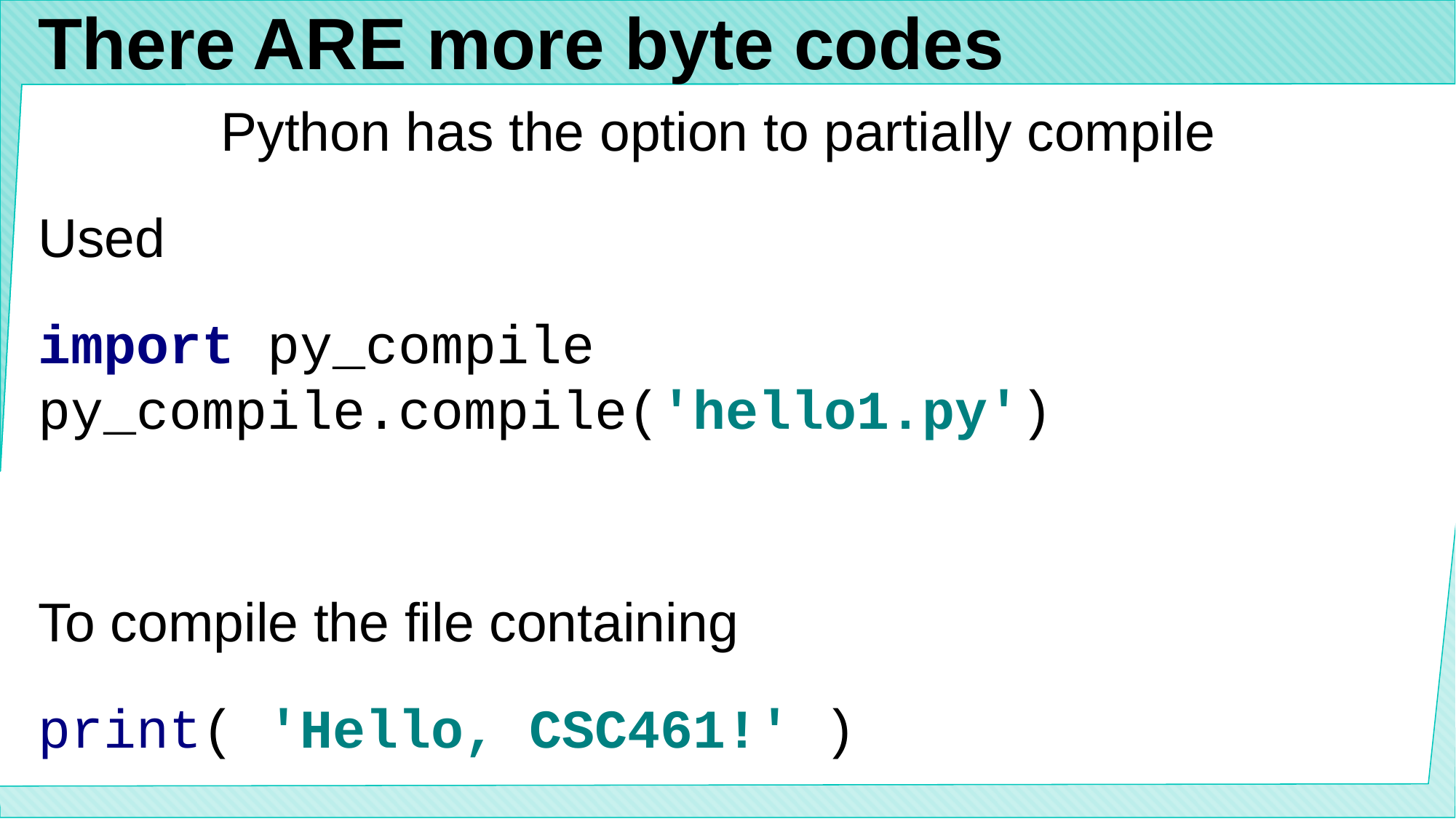

# There ARE more byte codes
Python has the option to partially compile
Used
import py_compile
py_compile.compile('hello1.py')

To compile the file containing
print( 'Hello, CSC461!' )